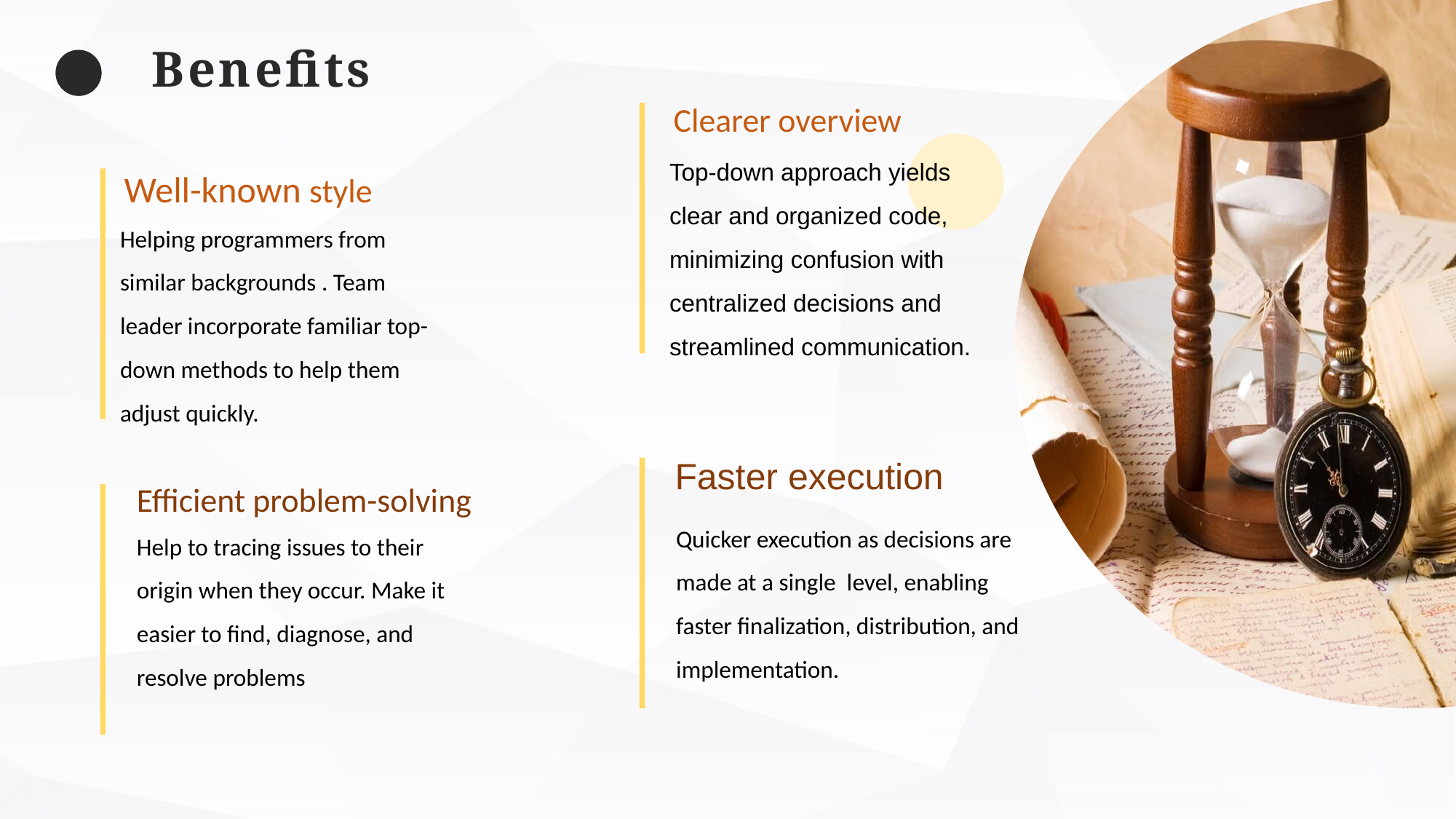

Benefits

Clearer overview

Top-down approach yields clear and organized code, minimizing confusion with centralized decisions and streamlined communication.
Well-known style

Helping programmers from similar backgrounds . Team leader incorporate familiar top-down methods to help them adjust quickly.
Faster execution

Efficient problem-solving

Quicker execution as decisions are made at a single  level, enabling faster finalization, distribution, and implementation.
Help to tracing issues to their origin when they occur. Make it easier to find, diagnose, and resolve problems